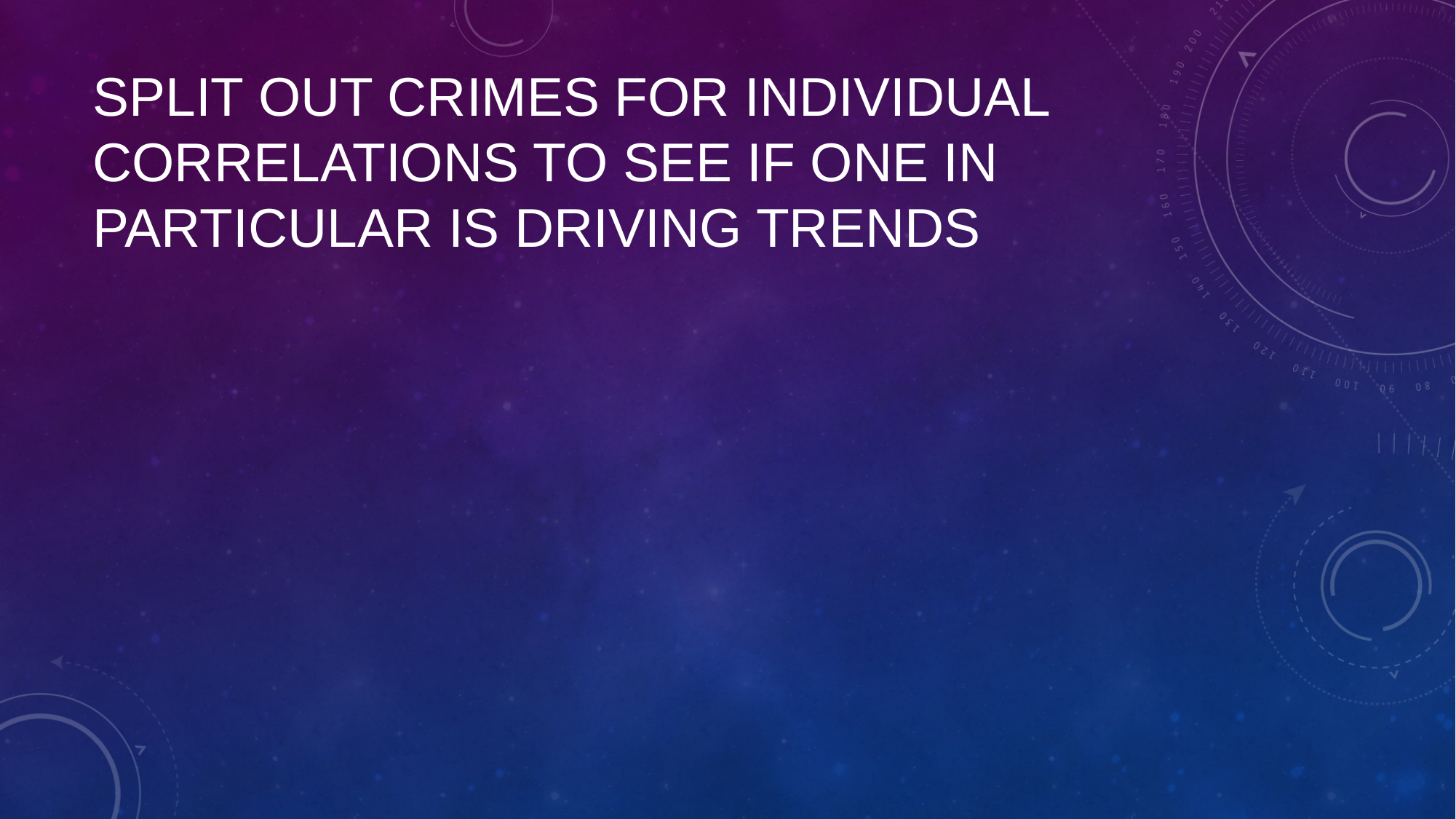

# split out crimes for individual correlations to see if one in particular is driving trends